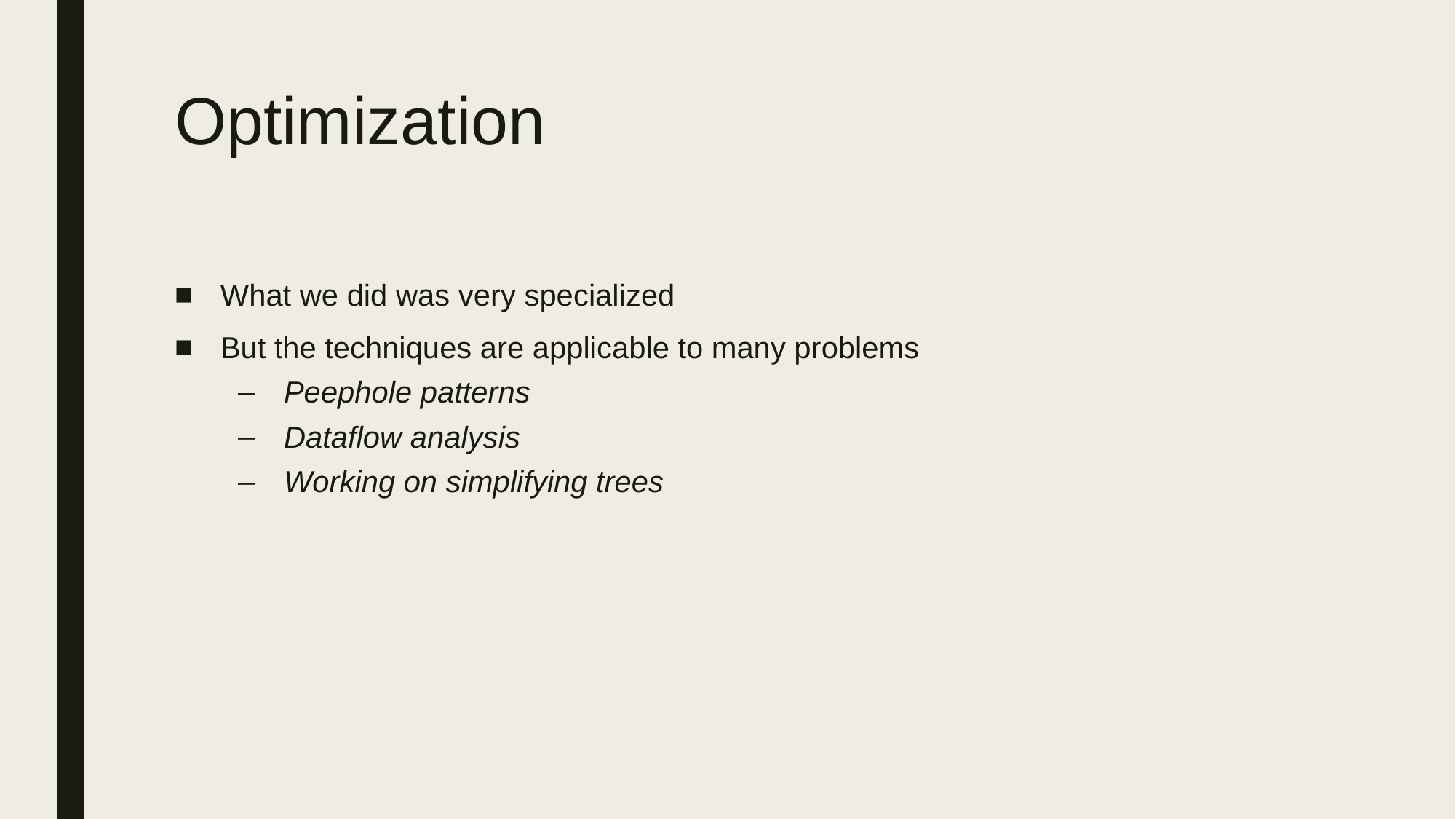

# Optimization
What we did was very specialized
But the techniques are applicable to many problems
Peephole patterns
Dataflow analysis
Working on simplifying trees